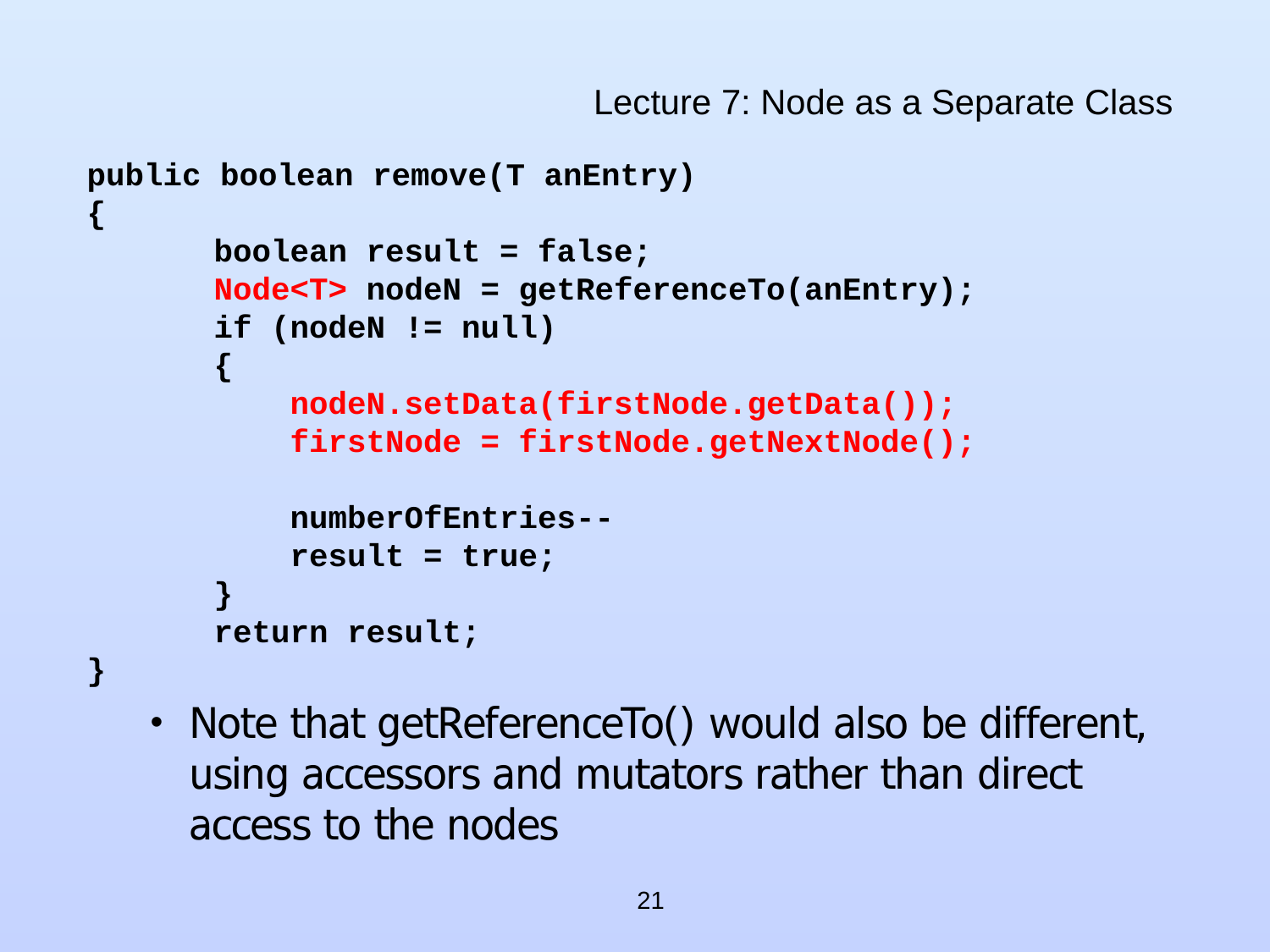

# Lecture 7: Node as a Separate Class
public boolean remove(T anEntry)
{
	boolean result = false;
	Node<T> nodeN = getReferenceTo(anEntry);
	if (nodeN != null)
	{
	    nodeN.setData(firstNode.getData());
	    firstNode = firstNode.getNextNode();
	    numberOfEntries--
	    result = true;
	}
	return result;
}
Note that getReferenceTo() would also be different, using accessors and mutators rather than direct access to the nodes

21